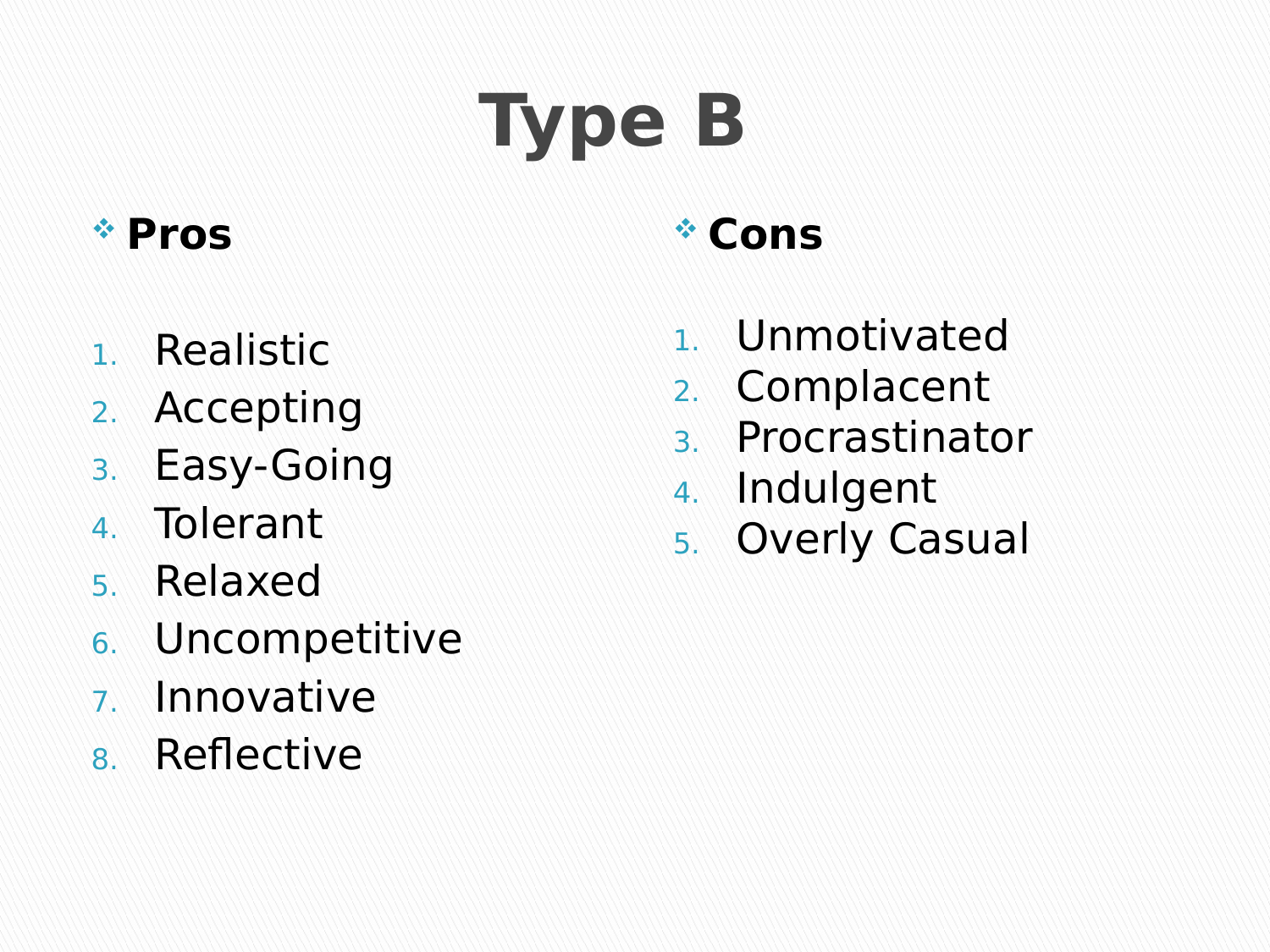

# Type B
Pros

Realistic
Accepting
Easy-Going
Tolerant
Relaxed
Uncompetitive
Innovative
Reflective

Cons

Unmotivated
Complacent
Procrastinator
Indulgent
Overly Casual